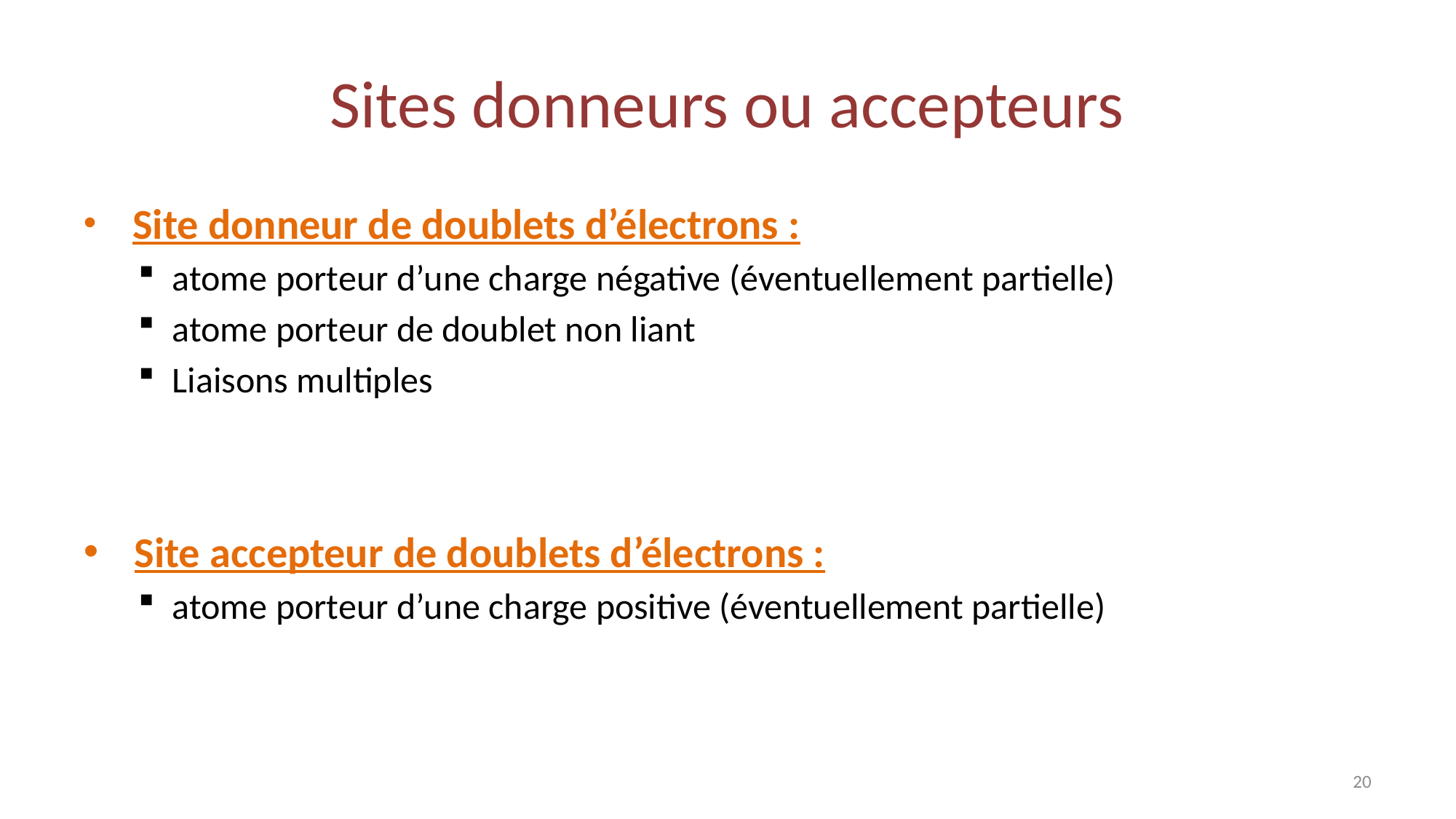

# Sites donneurs ou accepteurs
 Site donneur de doublets d’électrons :
atome porteur d’une charge négative (éventuellement partielle)
atome porteur de doublet non liant
Liaisons multiples

 Site accepteur de doublets d’électrons :
atome porteur d’une charge positive (éventuellement partielle)

20